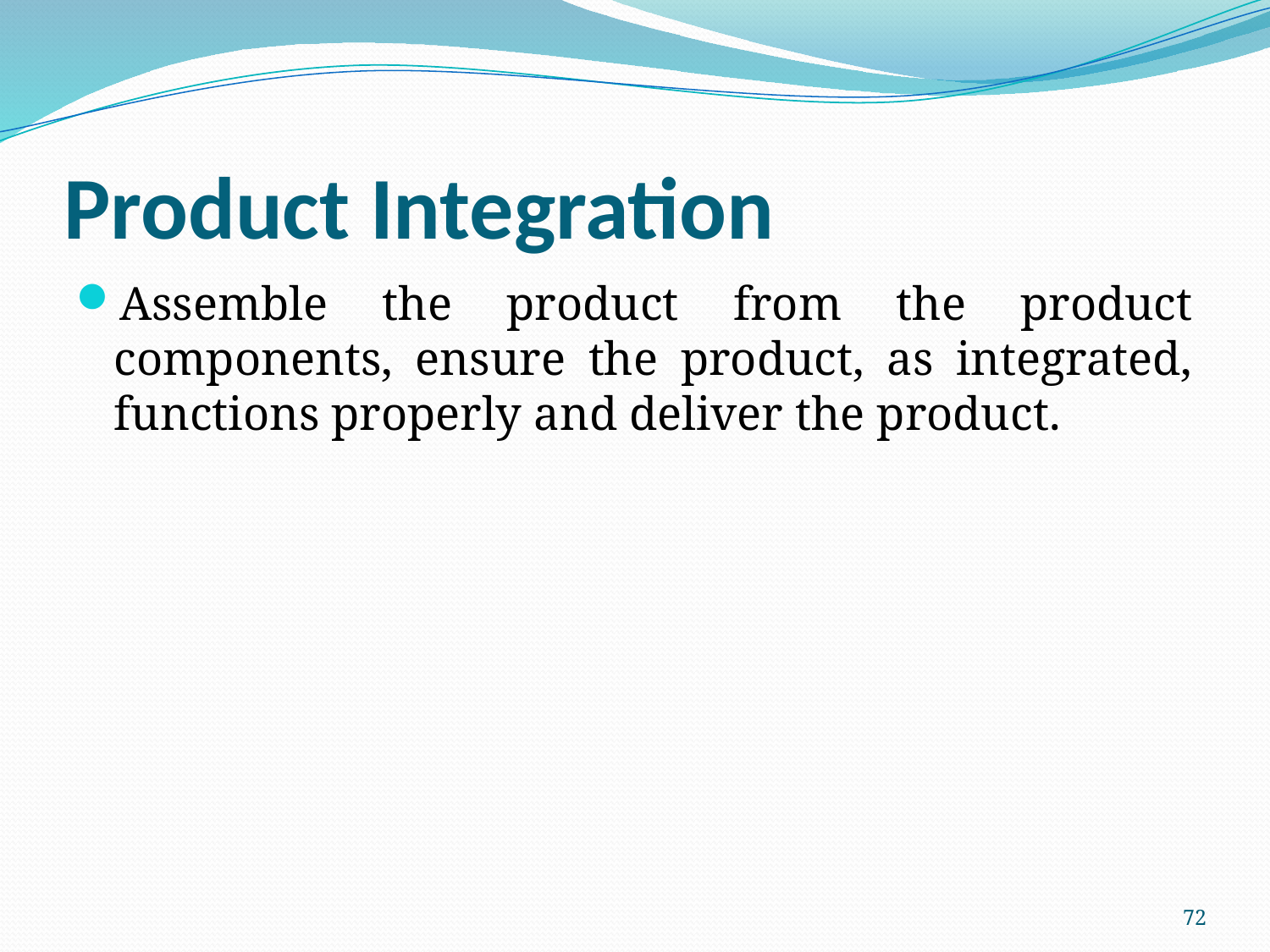

# Product Integration
Assemble the product from the product components, ensure the product, as integrated, functions properly and deliver the product.

72